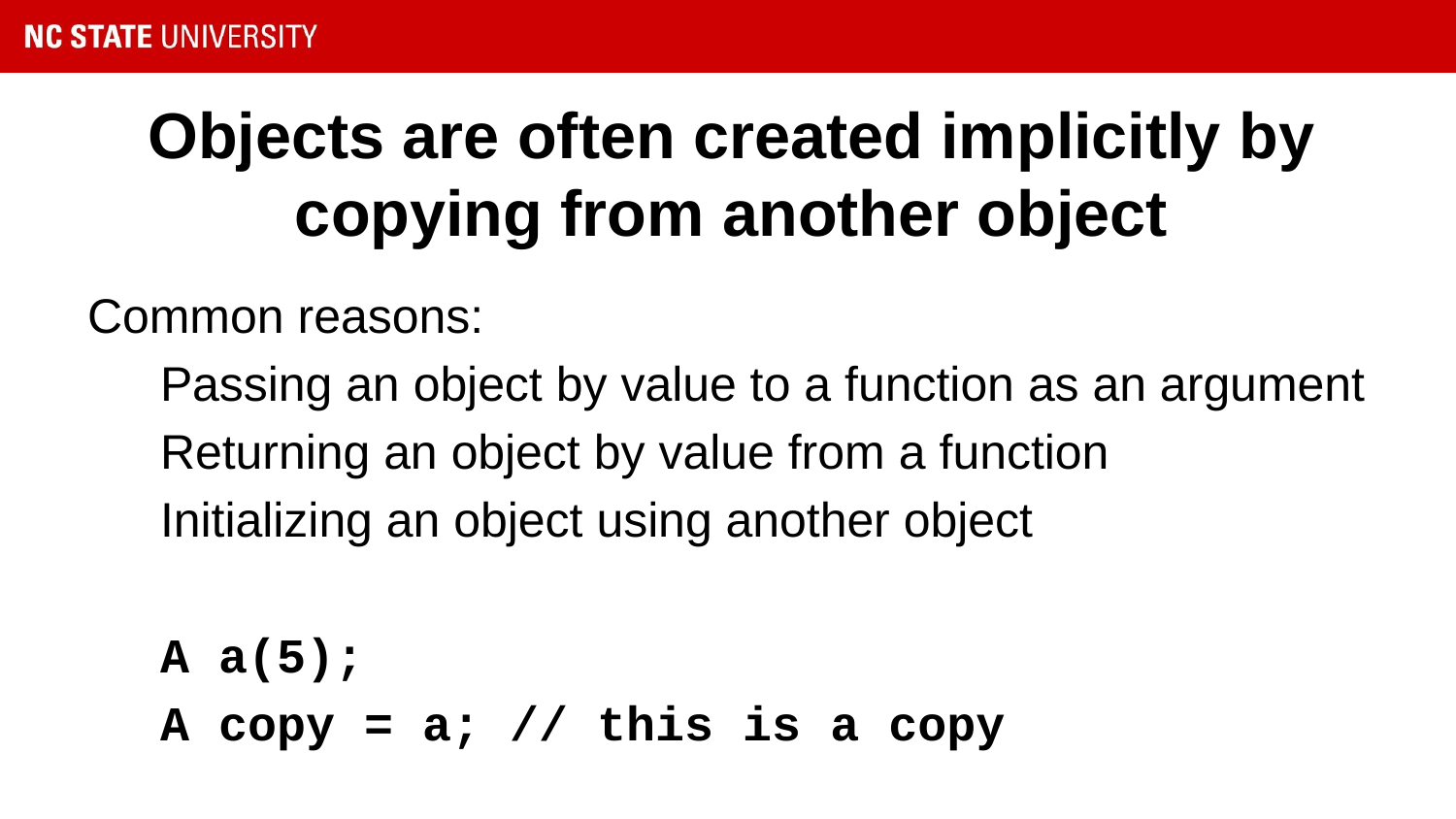

# Objects are often created implicitly by copying from another object
Common reasons:
Passing an object by value to a function as an argument
Returning an object by value from a function
Initializing an object using another object

A a(5);
A copy = a; // this is a copy